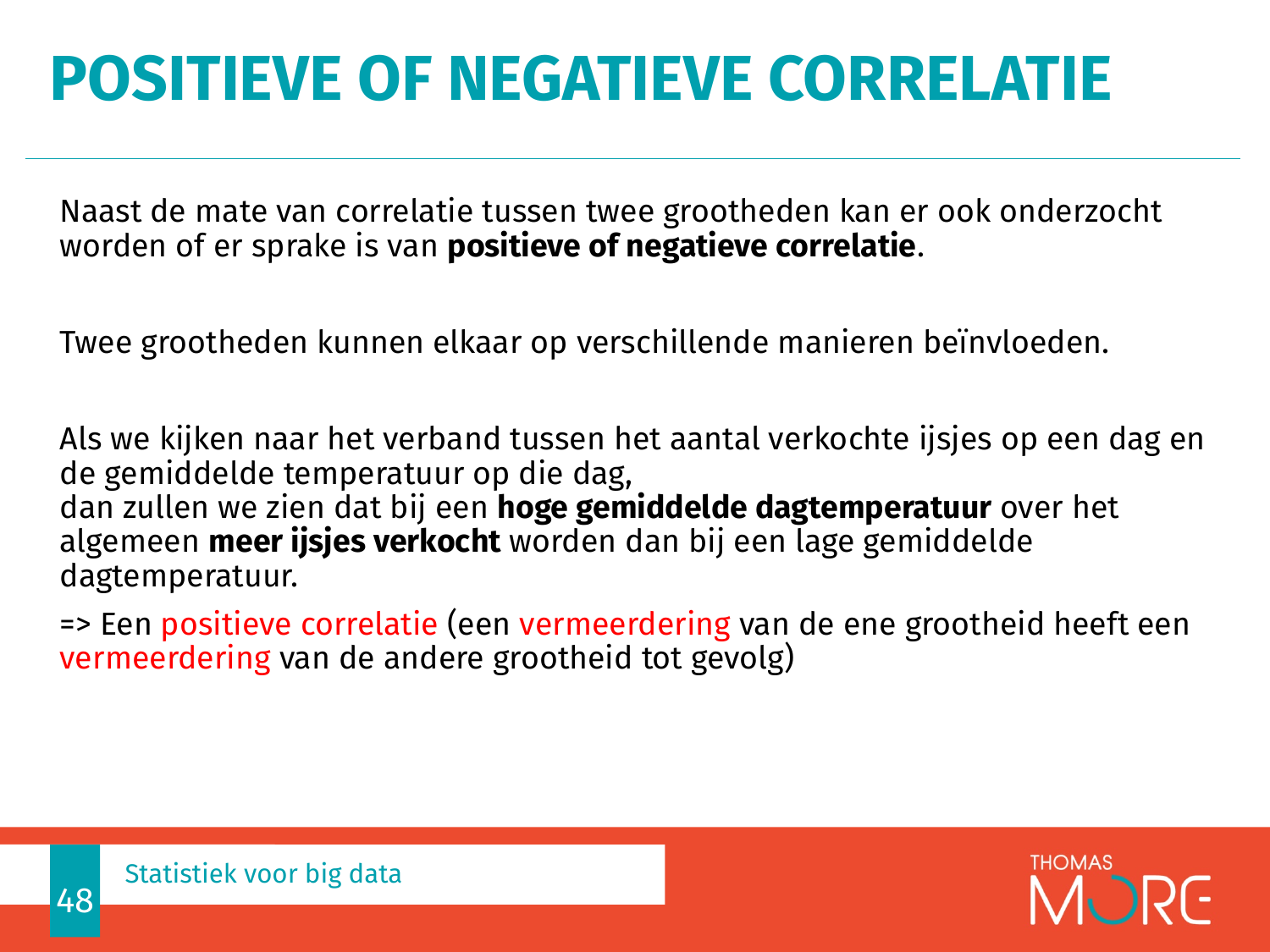

# Positieve of negatieve correlatie
Naast de mate van correlatie tussen twee grootheden kan er ook onderzocht worden of er sprake is van positieve of negatieve correlatie.

Twee grootheden kunnen elkaar op verschillende manieren beïnvloeden.

Als we kijken naar het verband tussen het aantal verkochte ijsjes op een dag en de gemiddelde temperatuur op die dag,
dan zullen we zien dat bij een hoge gemiddelde dagtemperatuur over het algemeen meer ijsjes verkocht worden dan bij een lage gemiddelde dagtemperatuur.
=> Een positieve correlatie (een vermeerdering van de ene grootheid heeft een vermeerdering van de andere grootheid tot gevolg)
48
Statistiek voor big data